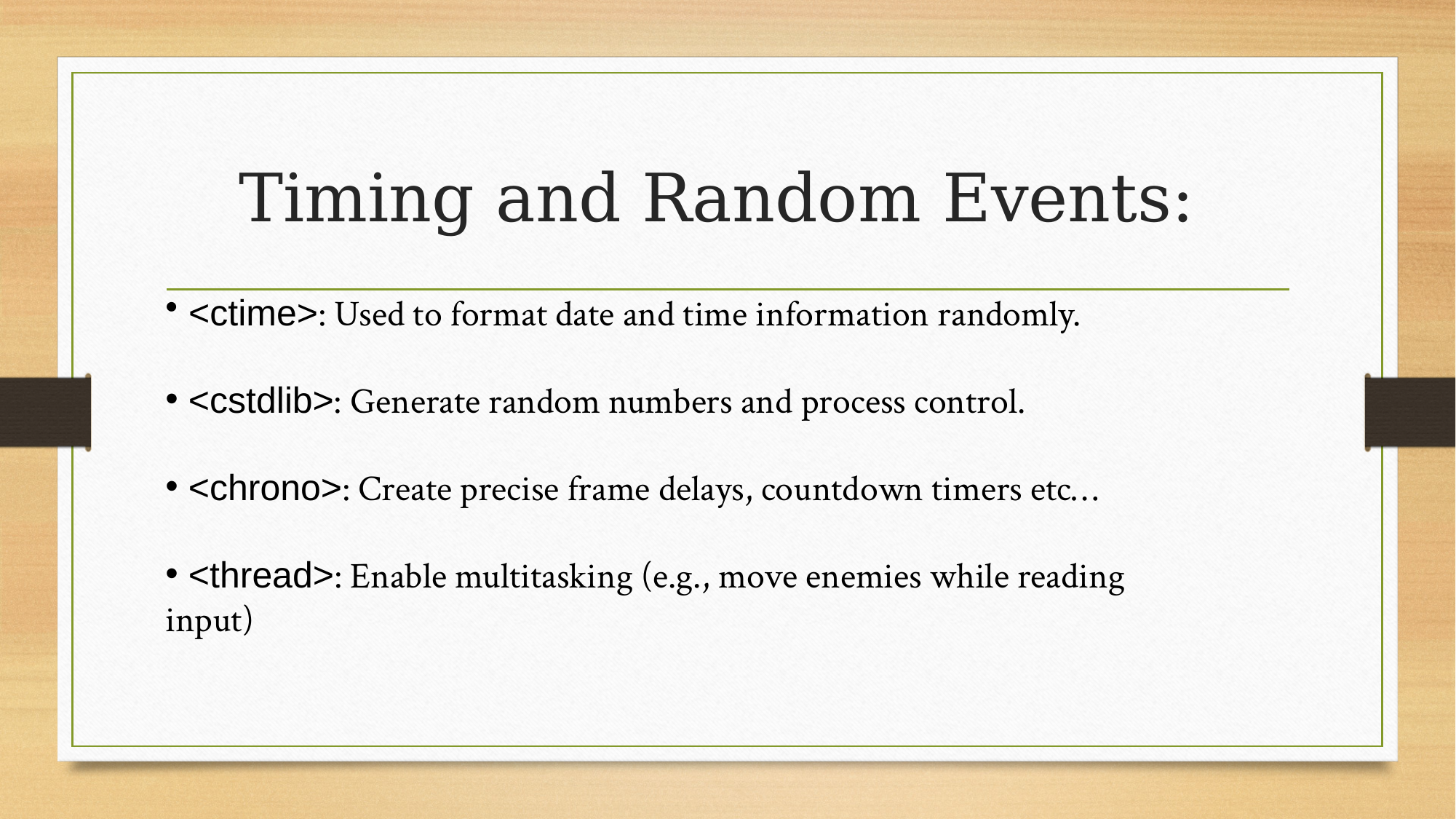

# Timing and Random Events:

 <ctime>: Used to format date and time information randomly.

 <cstdlib>: Generate random numbers and process control.

 <chrono>: Create precise frame delays, countdown timers etc…

 <thread>: Enable multitasking (e.g., move enemies while reading input)